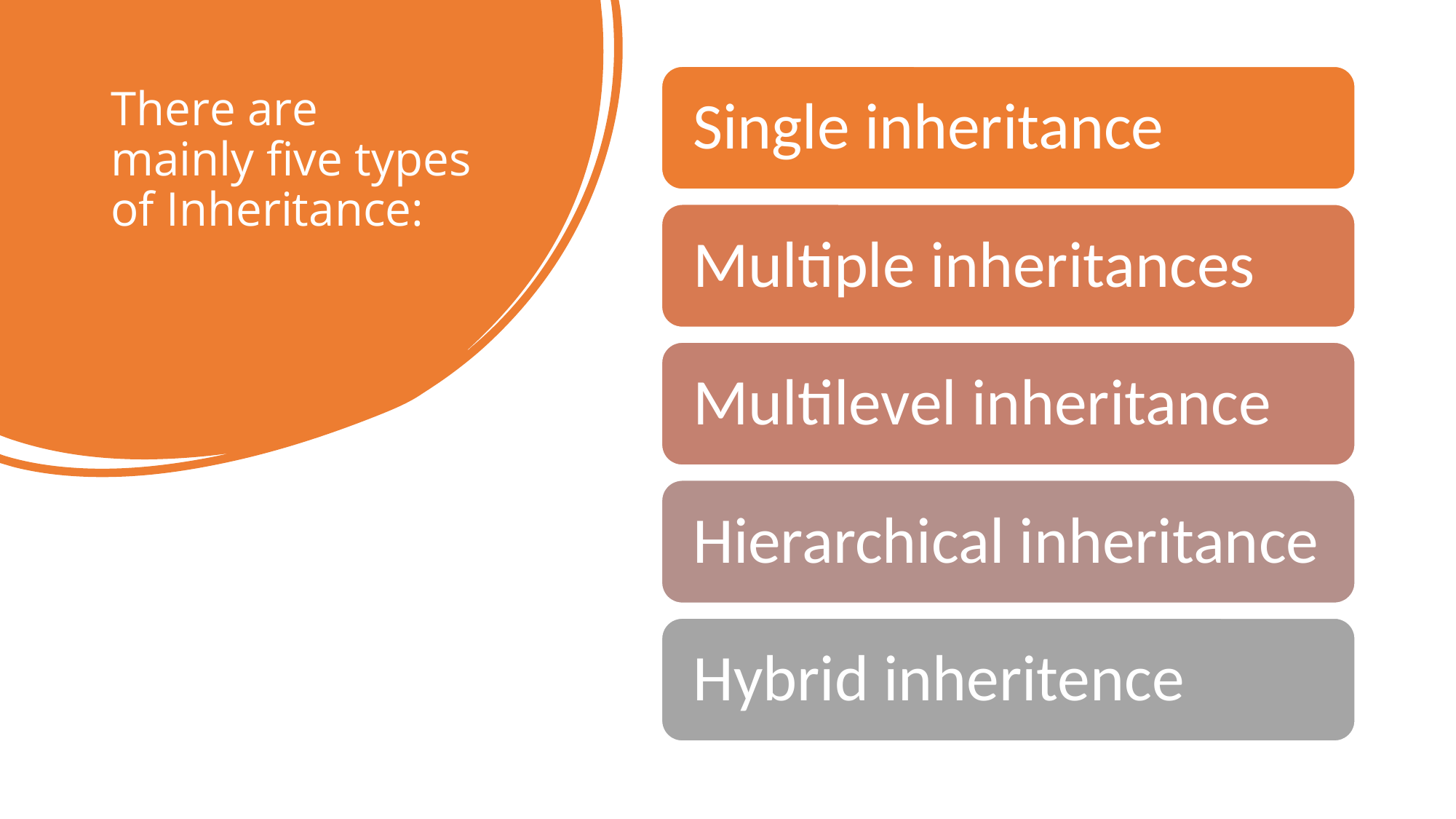

Single inheritance
Multiple inheritances
Multilevel inheritance
Hierarchical inheritance
Hybrid inheritence
# There are mainly five types of Inheritance: